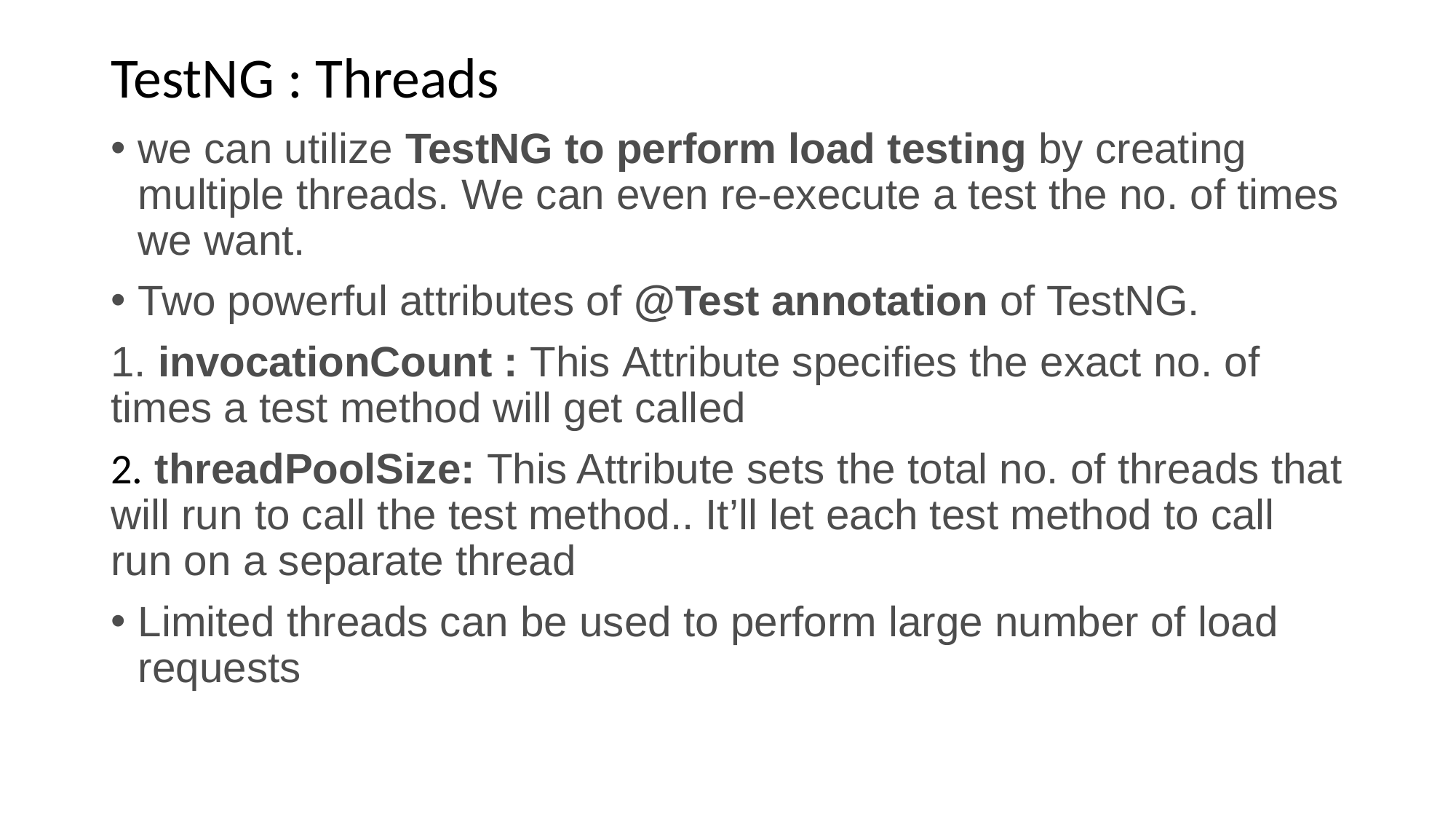

# TestNG : Threads
we can utilize TestNG to perform load testing by creating multiple threads. We can even re-execute a test the no. of times we want.
Two powerful attributes of @Test annotation of TestNG.
1. invocationCount : This Attribute specifies the exact no. of times a test method will get called
2. threadPoolSize: This Attribute sets the total no. of threads that will run to call the test method.. It’ll let each test method to call run on a separate thread
Limited threads can be used to perform large number of load requests